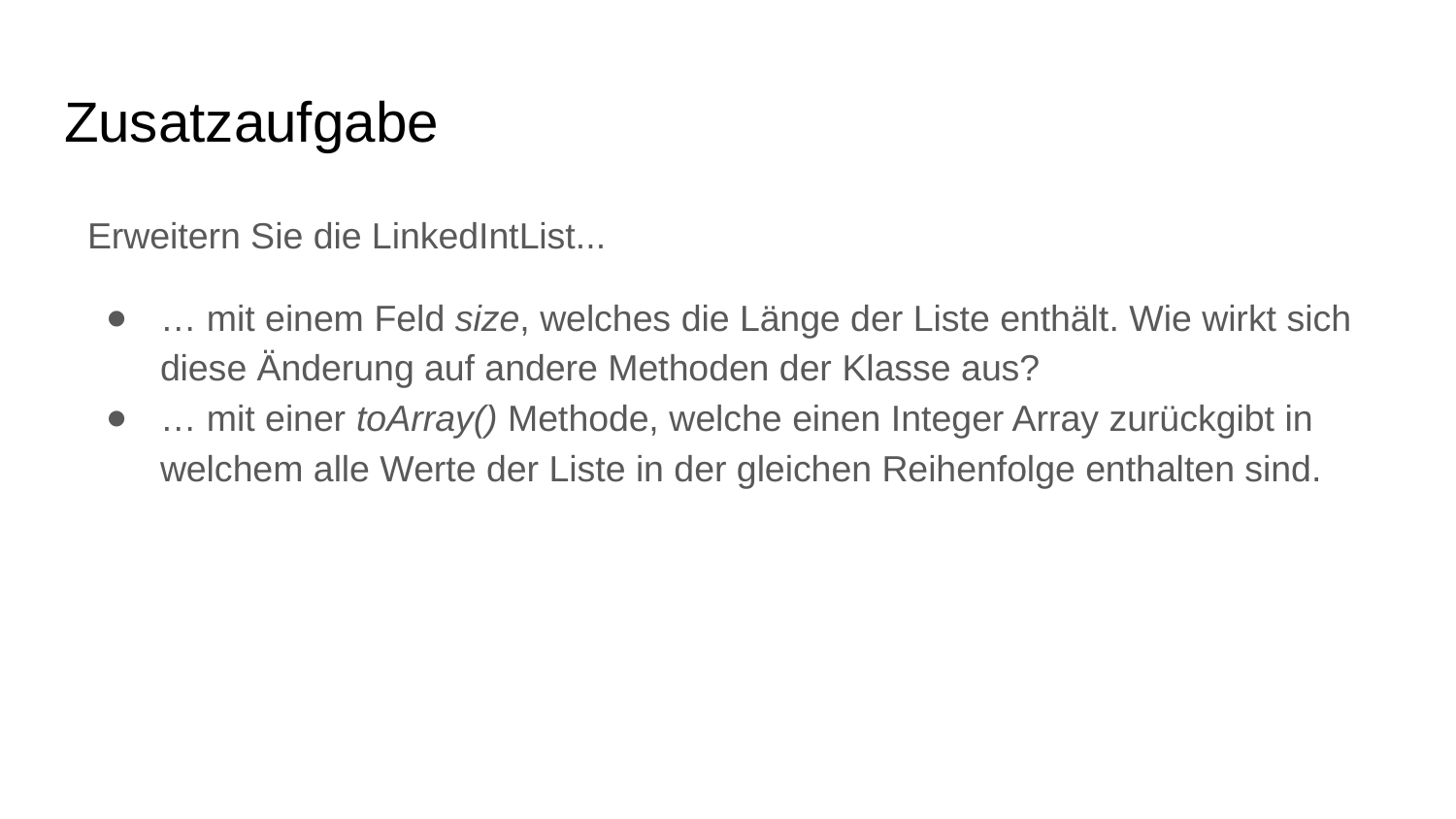

# Zusatzaufgabe
Erweitern Sie die LinkedIntList...
… mit einem Feld size, welches die Länge der Liste enthält. Wie wirkt sich diese Änderung auf andere Methoden der Klasse aus?
… mit einer toArray() Methode, welche einen Integer Array zurückgibt in welchem alle Werte der Liste in der gleichen Reihenfolge enthalten sind.